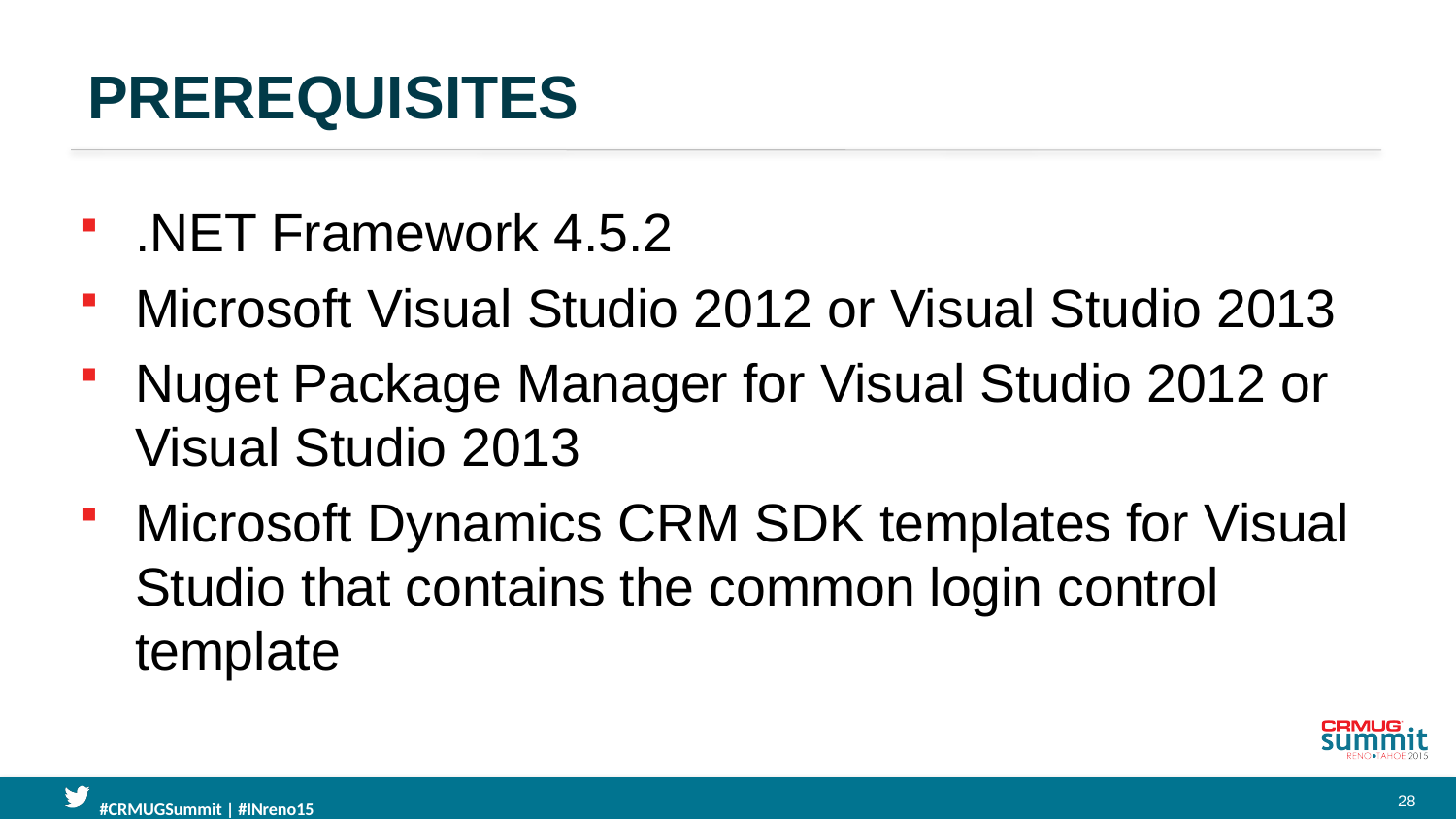

# Prerequisites
.NET Framework 4.5.2
Microsoft Visual Studio 2012 or Visual Studio 2013
Nuget Package Manager for Visual Studio 2012 or Visual Studio 2013
Microsoft Dynamics CRM SDK templates for Visual Studio that contains the common login control template

28